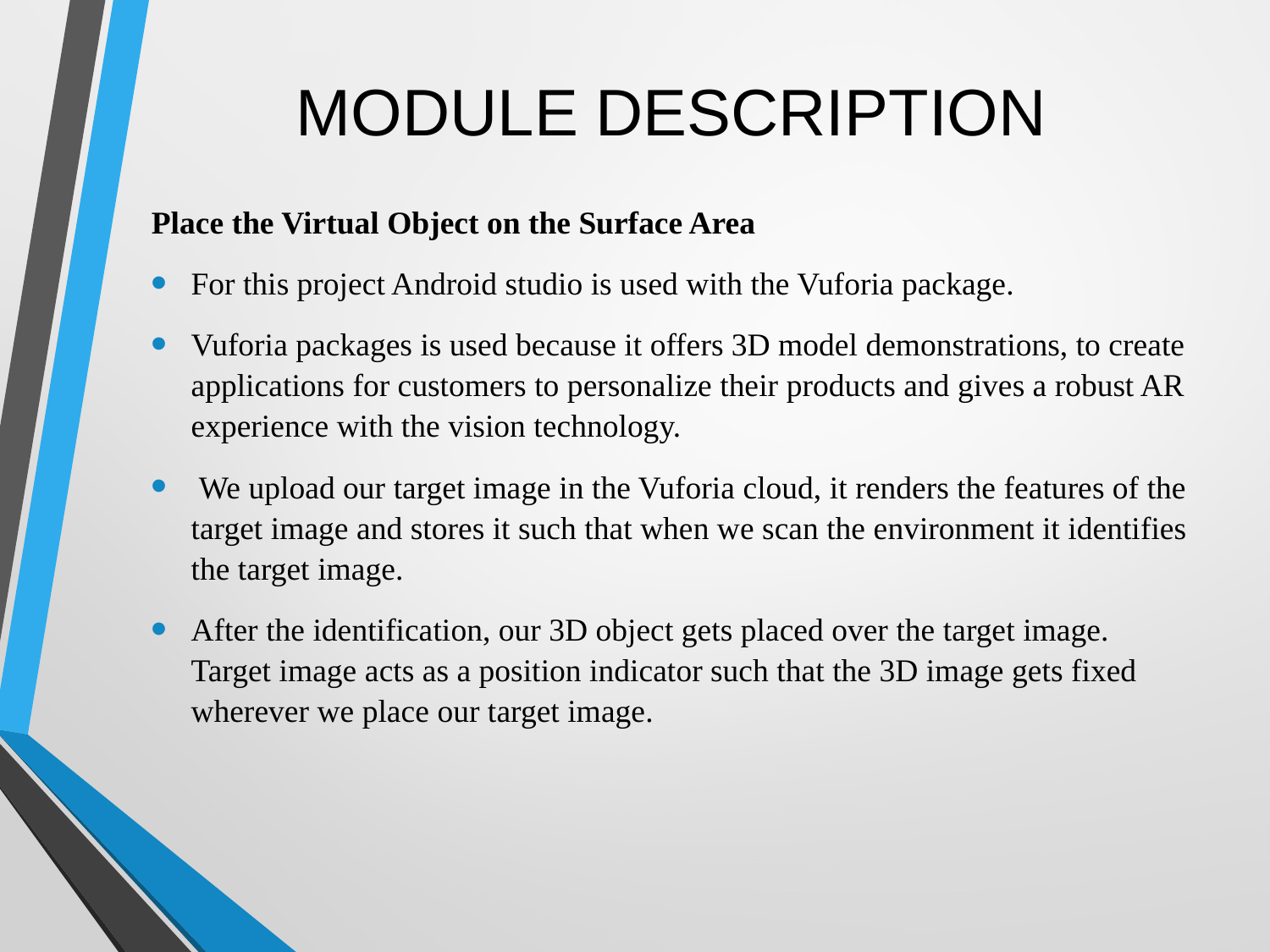

# MODULE DESCRIPTION
Place the Virtual Object on the Surface Area
For this project Android studio is used with the Vuforia package.
Vuforia packages is used because it offers 3D model demonstrations, to create applications for customers to personalize their products and gives a robust AR experience with the vision technology.
 We upload our target image in the Vuforia cloud, it renders the features of the target image and stores it such that when we scan the environment it identifies the target image.
After the identification, our 3D object gets placed over the target image. Target image acts as a position indicator such that the 3D image gets fixed wherever we place our target image.